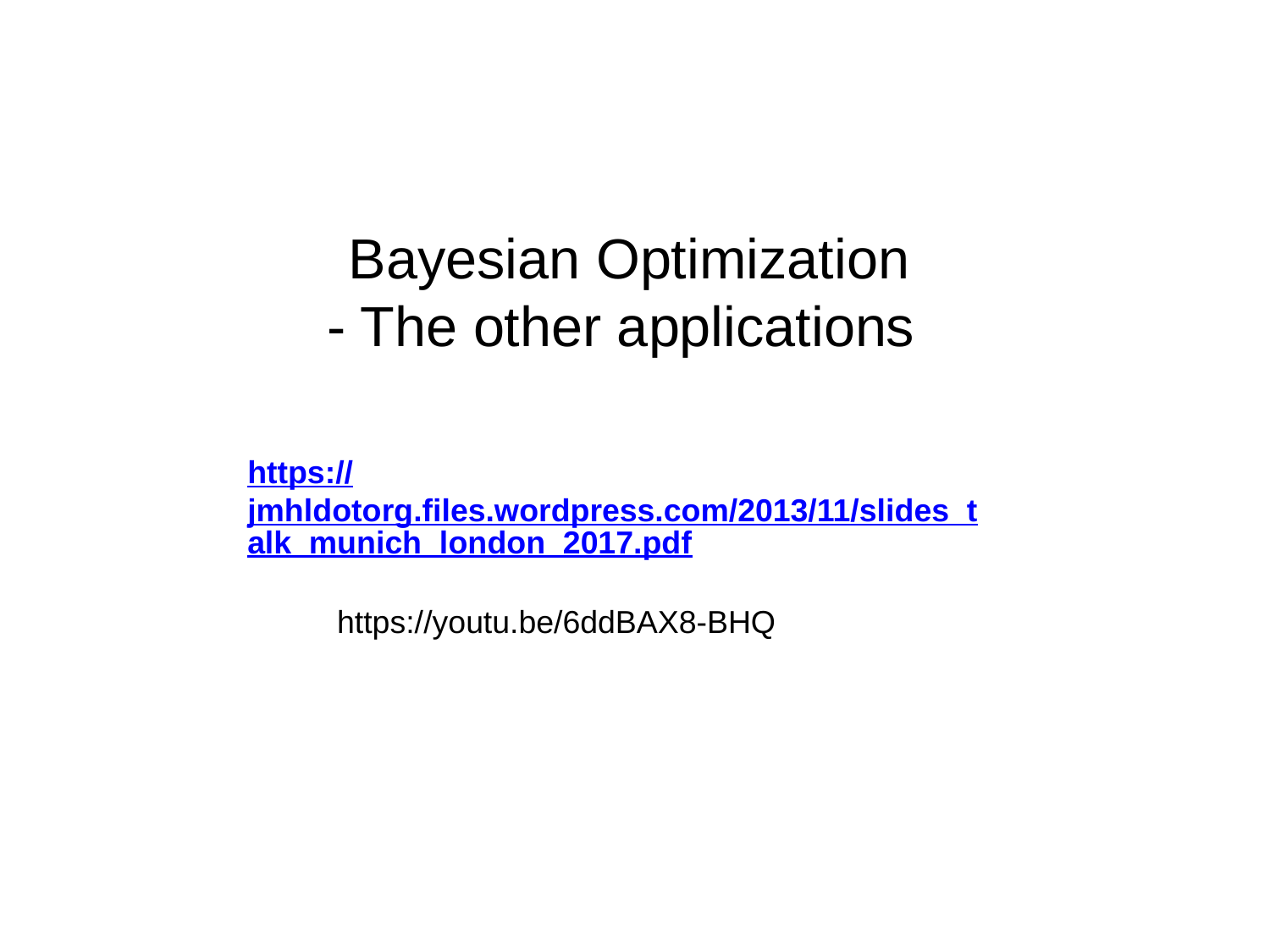

Bayesian Optimization
- The other applications
https://jmhldotorg.files.wordpress.com/2013/11/slides_talk_munich_london_2017.pdf

https://youtu.be/6ddBAX8-BHQ